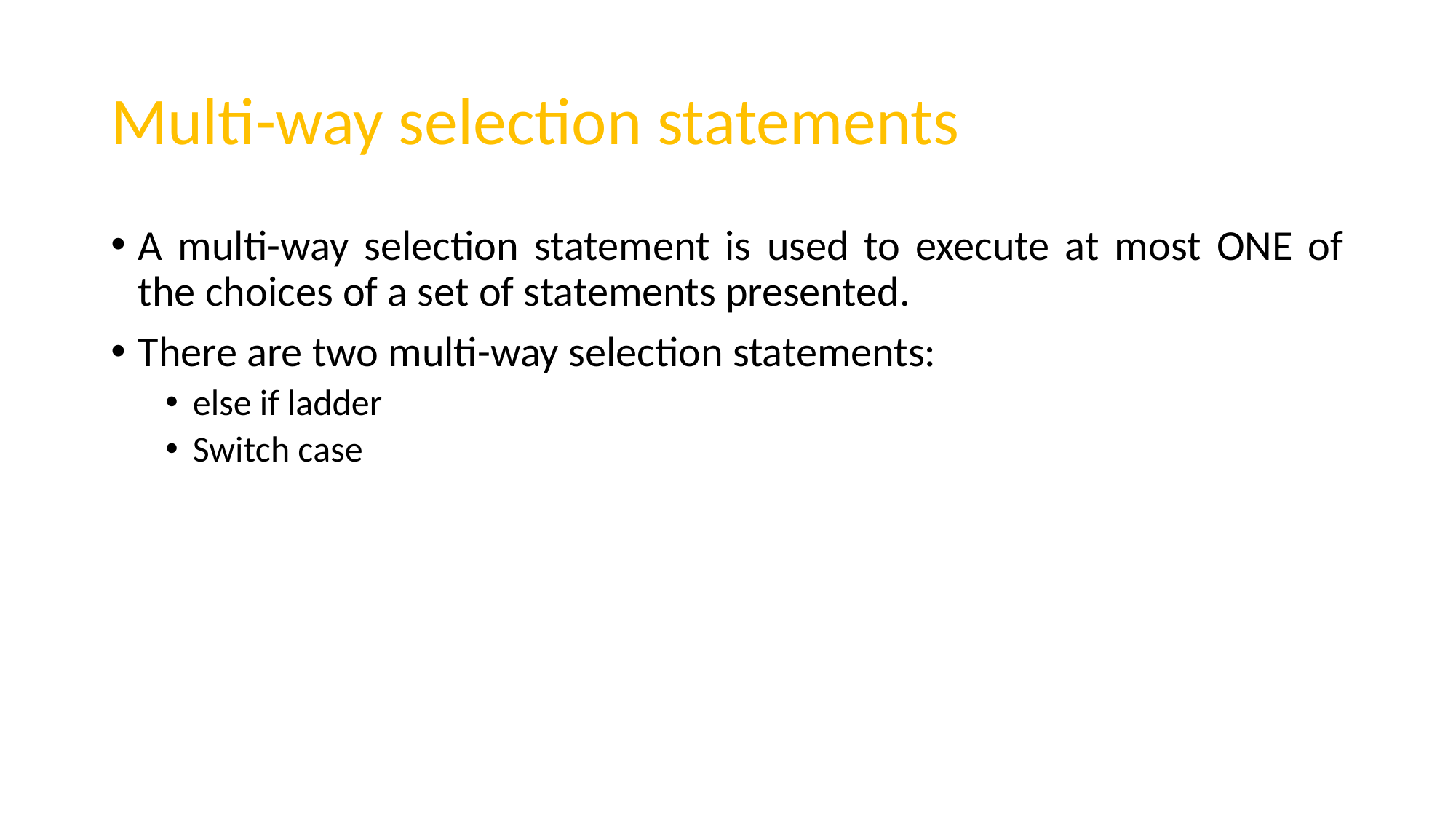

# Multi-way selection statements
A multi-way selection statement is used to execute at most ONE of the choices of a set of statements presented.
There are two multi-way selection statements:
else if ladder
Switch case